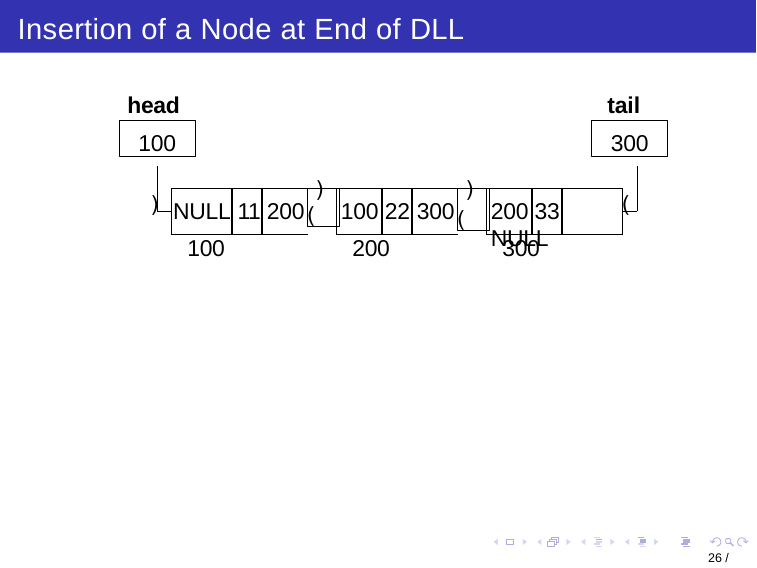

# Insertion of a Node at End of DLL
head
tail
100
300

)
(
)
(
)
(
100 22 300
NULL 11 200
200 33 NULL
100
200
300

26 / 40